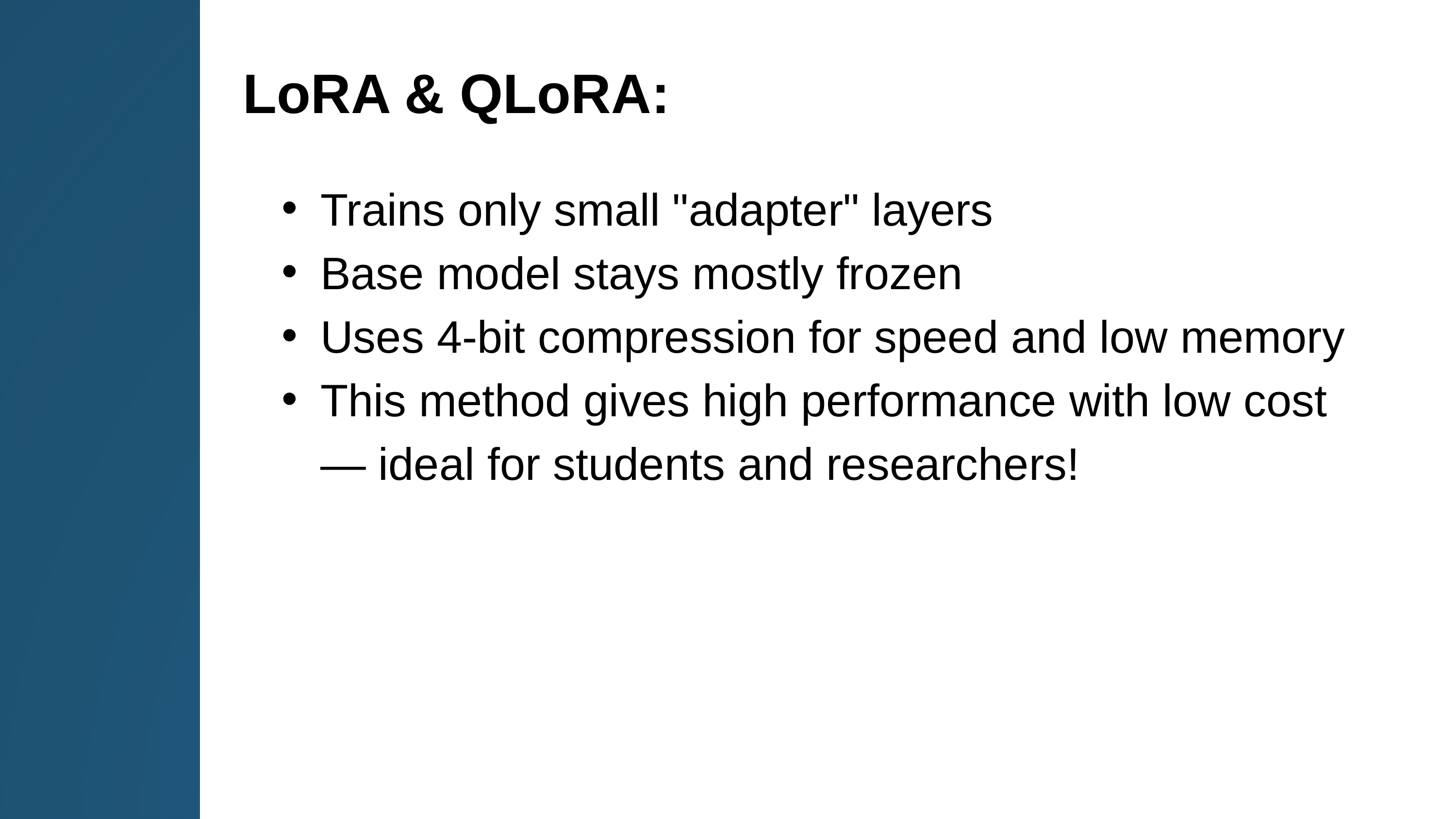

LoRA & QLoRA:

Trains only small "adapter" layers
Base model stays mostly frozen
Uses 4-bit compression for speed and low memory
This method gives high performance with low cost — ideal for students and researchers!